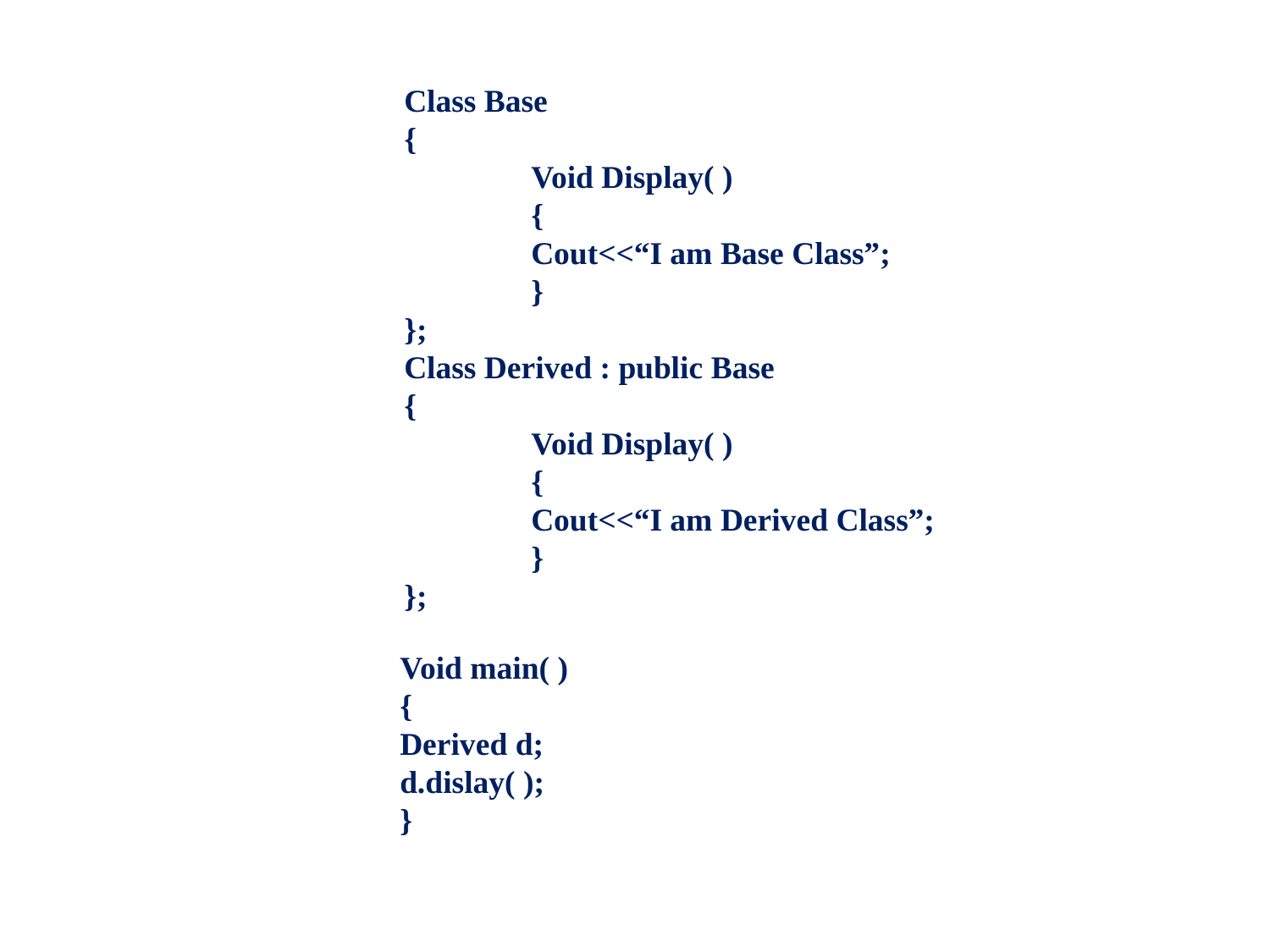

Class Base
{
	Void Display( )
	{
	Cout<<“I am Base Class”;
	}
};
Class Derived : public Base
{
	Void Display( )
	{
	Cout<<“I am Derived Class”;
	}
};

Void main( )
{
Derived d;
d.dislay( );
}